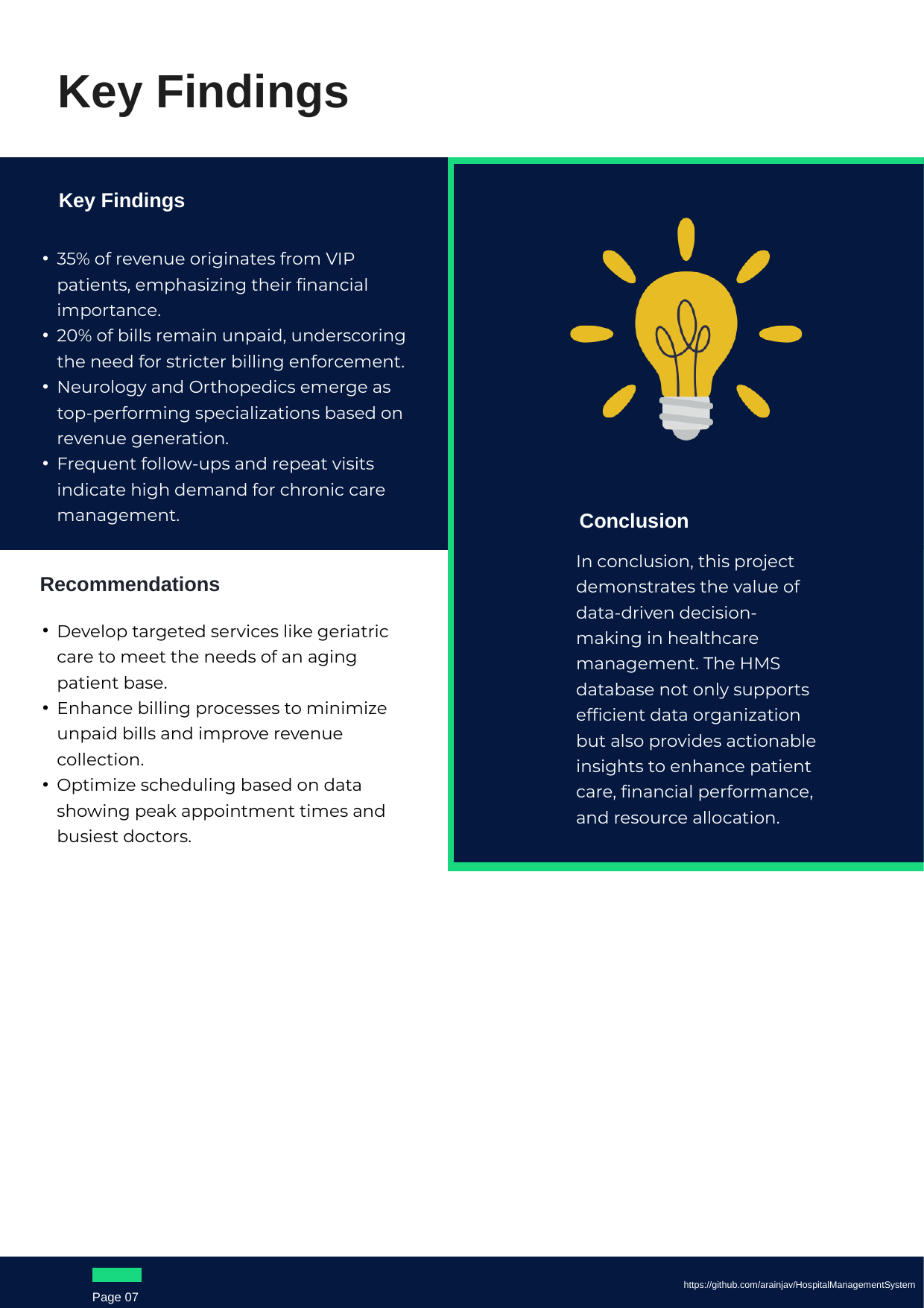

Key Findings

Key Findings

35% of revenue originates from VIP patients, emphasizing their financial importance.
20% of bills remain unpaid, underscoring the need for stricter billing enforcement.
Neurology and Orthopedics emerge as top-performing specializations based on revenue generation.
Frequent follow-ups and repeat visits indicate high demand for chronic care management.

Conclusion
In conclusion, this project demonstrates the value of data-driven decision-making in healthcare management. The HMS database not only supports efficient data organization but also provides actionable insights to enhance patient care, financial performance, and resource allocation.

Recommendations
Develop targeted services like geriatric care to meet the needs of an aging patient base.
Enhance billing processes to minimize unpaid bills and improve revenue collection.
Optimize scheduling based on data showing peak appointment times and busiest doctors.

Page 07
https://github.com/arainjav/HospitalManagementSystem